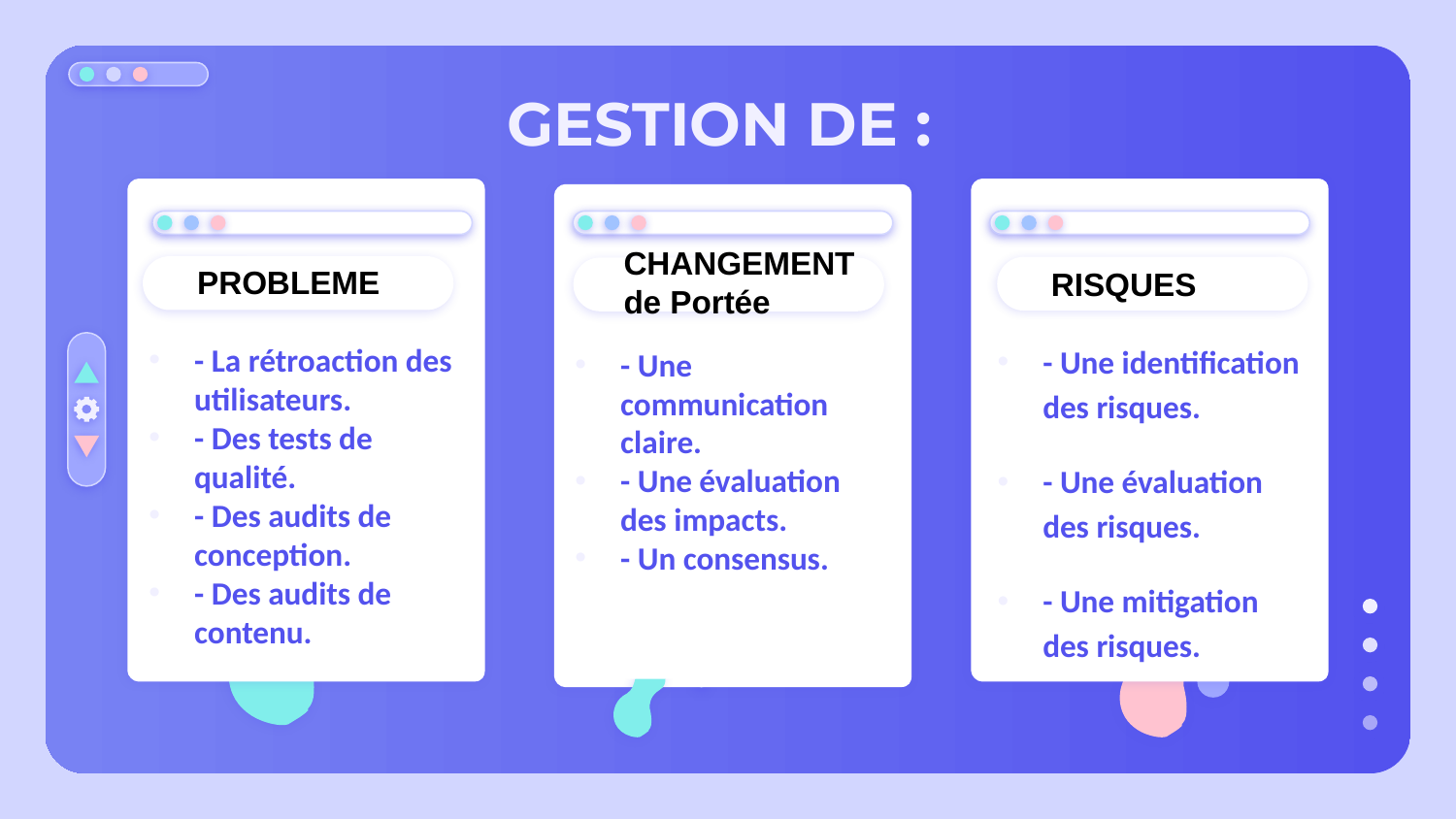

# GESTION DE :

PROBLEME
CHANGEMENT de Portée
RISQUES
- La rétroaction des utilisateurs.
- Des tests de qualité.
- Des audits de conception.
- Des audits de contenu.
- Une communication claire.
- Une évaluation des impacts.
- Un consensus.

- Une identification des risques.
- Une évaluation des risques.
- Une mitigation des risques.